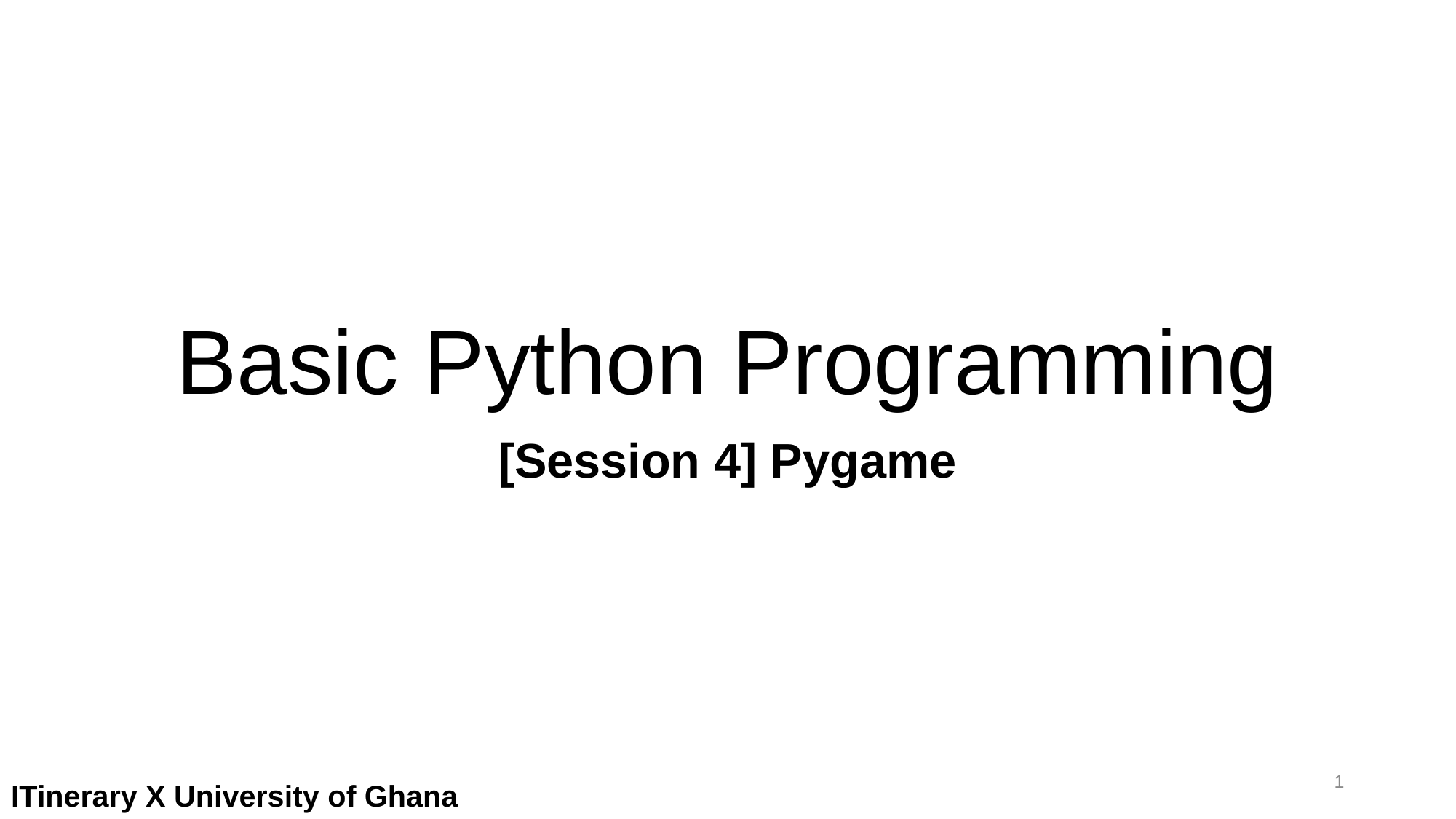

# Basic Python Programming
[Session 4] Pygame
1
ITinerary X University of Ghana